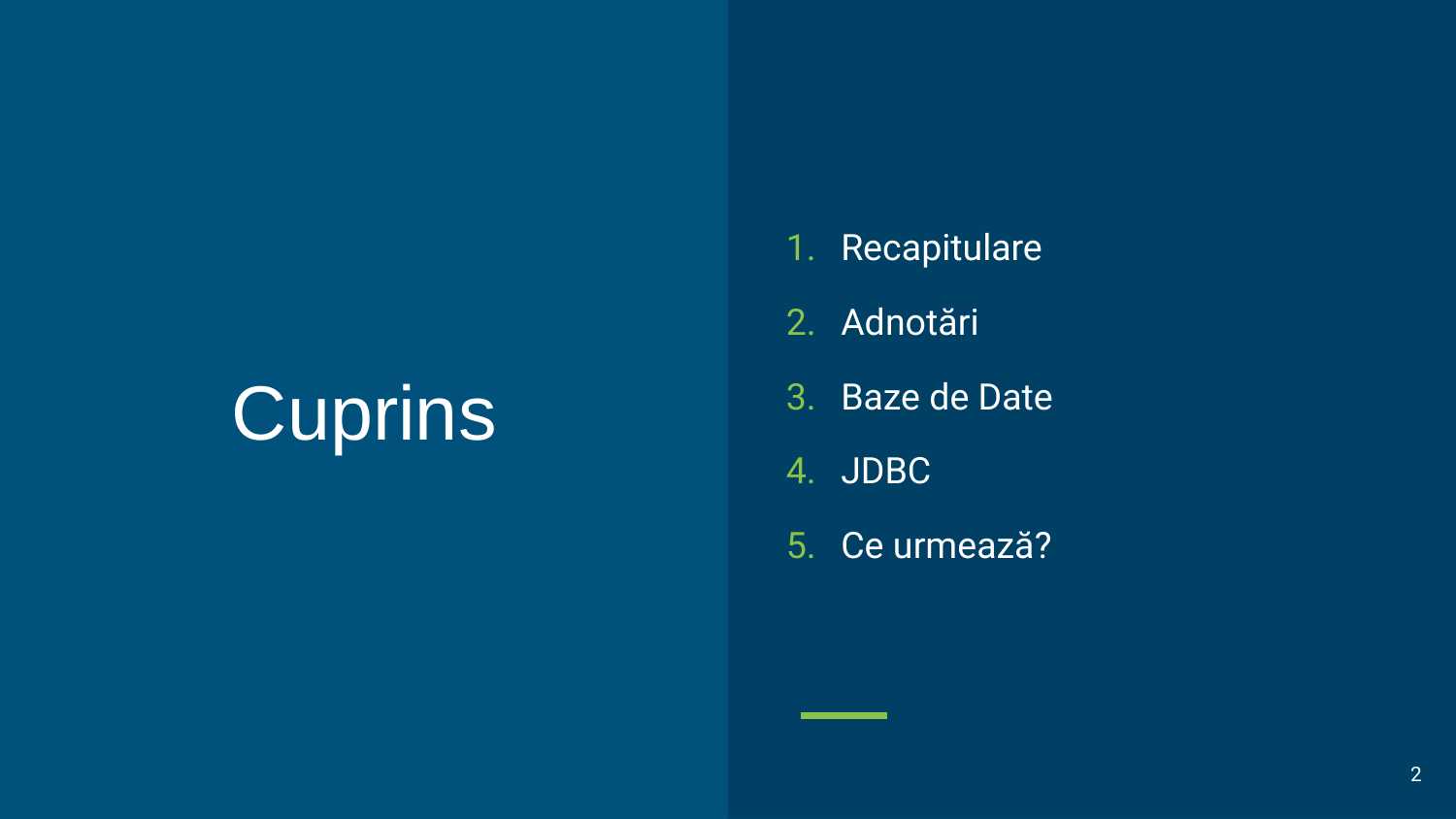

Recapitulare
Adnotări
Baze de Date
JDBC
Ce urmează?
# Cuprins
2